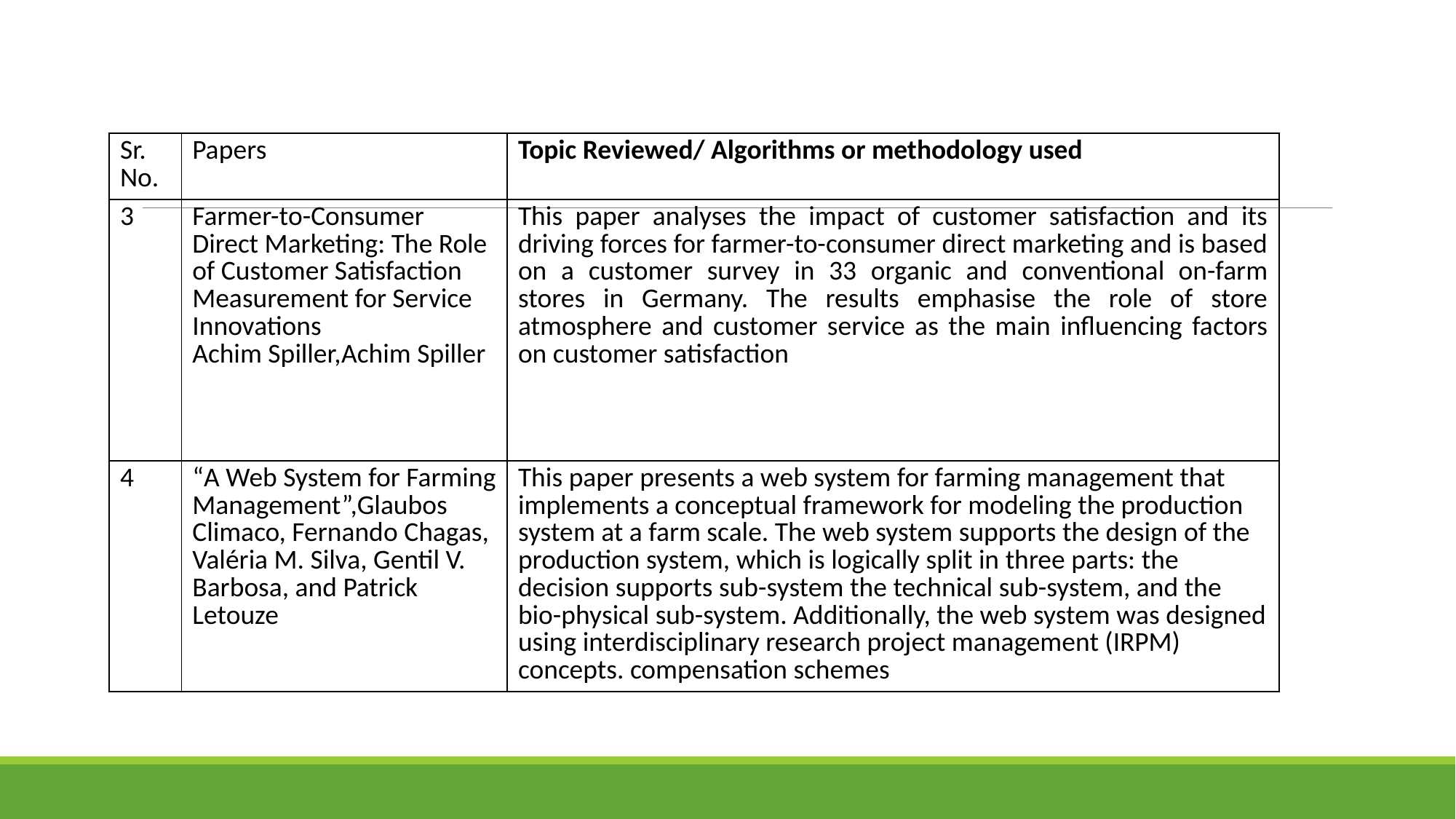

| Sr. No. | Papers | Topic Reviewed/ Algorithms or methodology used |
| --- | --- | --- |
| 3 | Farmer-to-Consumer Direct Marketing: The Role of Customer Satisfaction Measurement for Service Innovations Achim Spiller,Achim Spiller | This paper analyses the impact of customer satisfaction and its driving forces for farmer-to-consumer direct marketing and is based on a customer survey in 33 organic and conventional on-farm stores in Germany. The results emphasise the role of store atmosphere and customer service as the main influencing factors on customer satisfaction |
| 4 | “A Web System for Farming Management”,Glaubos Climaco, Fernando Chagas, Valéria M. Silva, Gentil V. Barbosa, and Patrick Letouze | This paper presents a web system for farming management that implements a conceptual framework for modeling the production system at a farm scale. The web system supports the design of the production system, which is logically split in three parts: the decision supports sub-system the technical sub-system, and the bio-physical sub-system. Additionally, the web system was designed using interdisciplinary research project management (IRPM) concepts. compensation schemes |